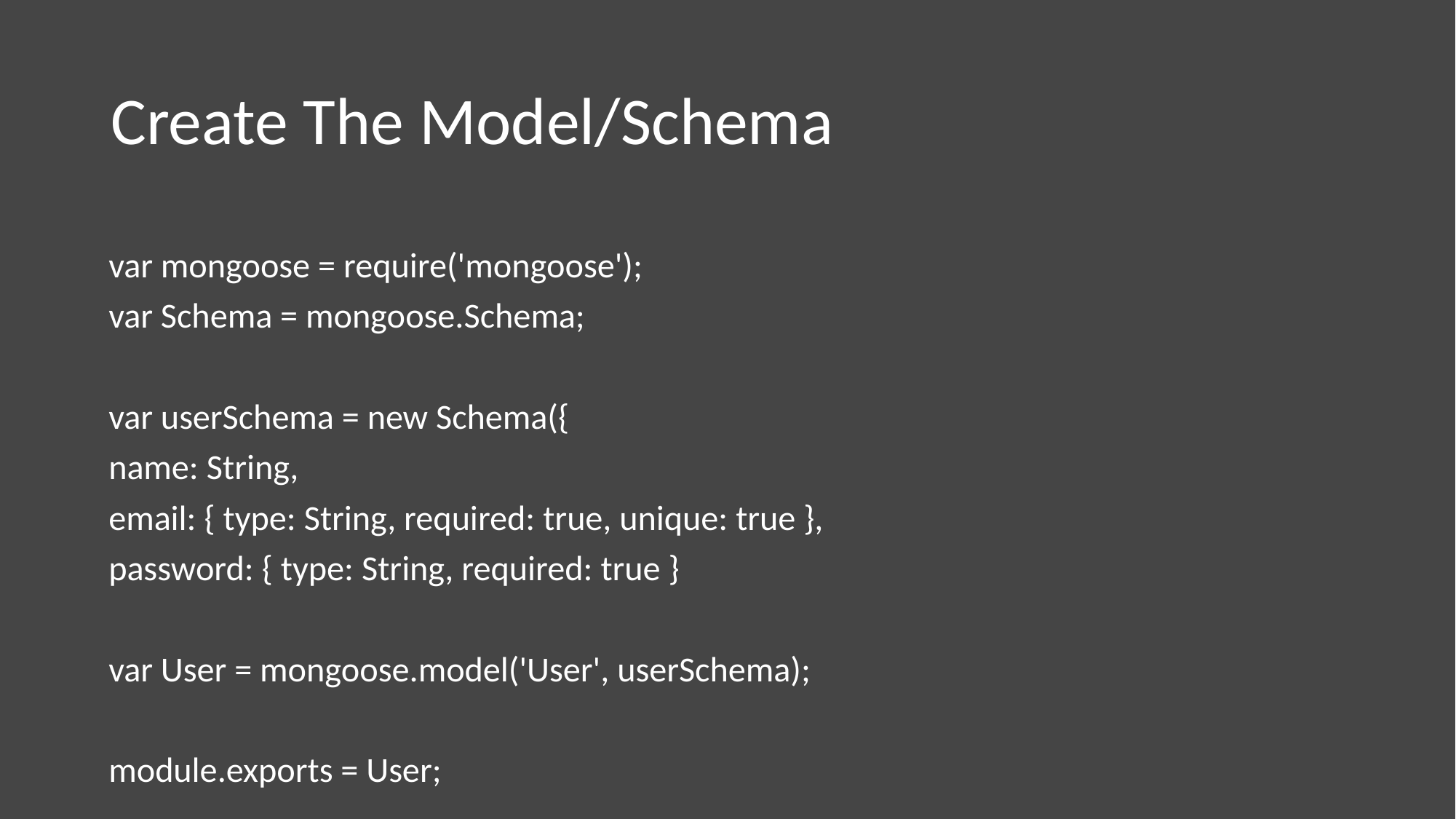

# Create The Model/Schema
var mongoose = require('mongoose');
var Schema = mongoose.Schema;

var userSchema = new Schema({
name: String,
email: { type: String, required: true, unique: true },
password: { type: String, required: true }

var User = mongoose.model('User', userSchema);

module.exports = User;